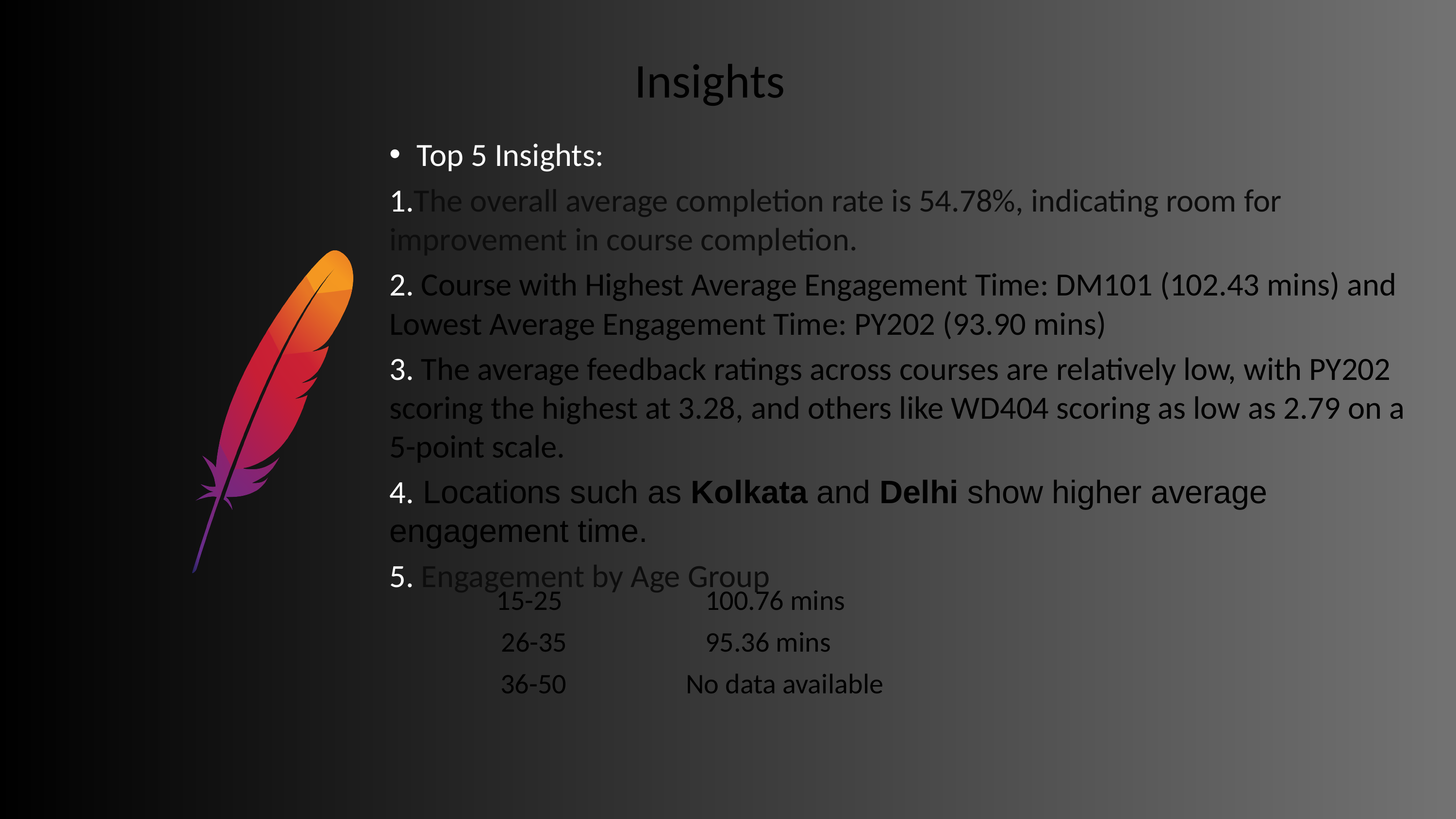

# Insights
Top 5 Insights:
1.The overall average completion rate is 54.78%, indicating room for improvement in course completion.
2. Course with Highest Average Engagement Time: DM101 (102.43 mins) and Lowest Average Engagement Time: PY202 (93.90 mins)
3. The average feedback ratings across courses are relatively low, with PY202 scoring the highest at 3.28, and others like WD404 scoring as low as 2.79 on a 5-point scale.
4. Locations such as Kolkata and Delhi show higher average engagement time.
5. Engagement by Age Group

| 15-25 | 100.76 mins |
| --- | --- |
| 26-35 | 95.36 mins |
| 36-50 | No data available |